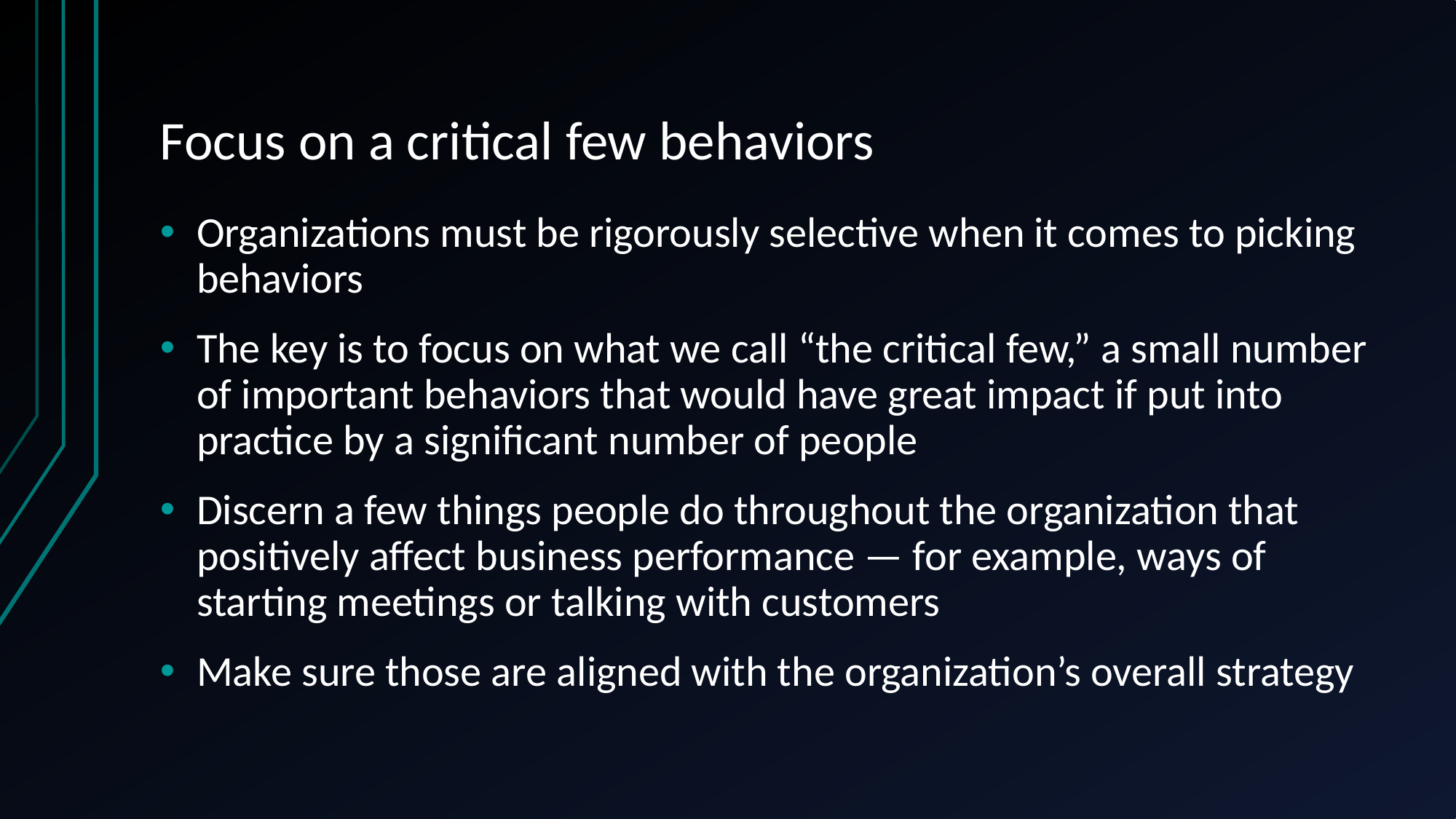

# Focus on a critical few behaviors
Organizations must be rigorously selective when it comes to picking behaviors
The key is to focus on what we call “the critical few,” a small number of important behaviors that would have great impact if put into practice by a significant number of people
Discern a few things people do throughout the organization that positively affect business performance — for example, ways of starting meetings or talking with customers
Make sure those are aligned with the organization’s overall strategy